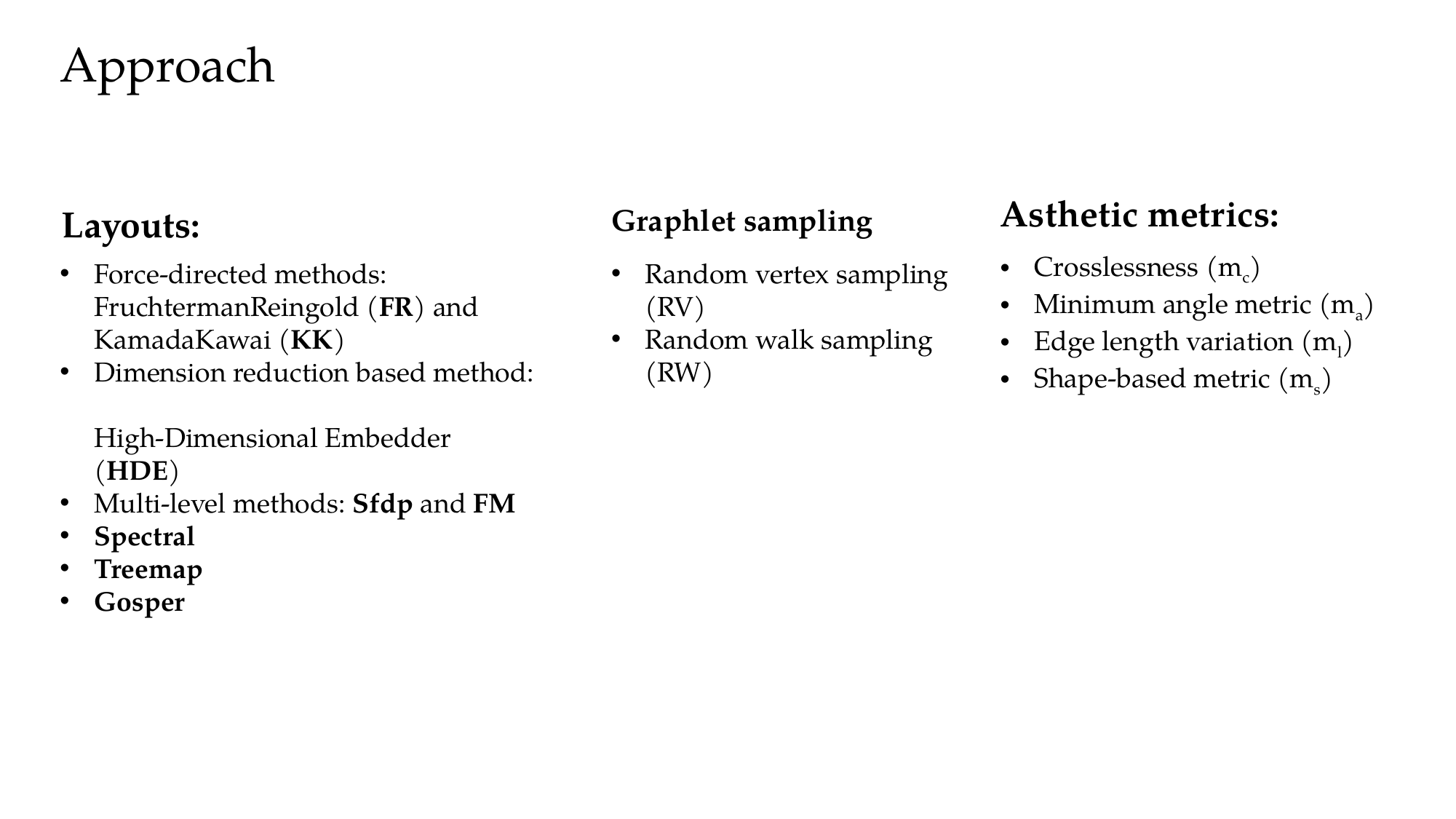

Approach
Asthetic metrics:
Layouts:
Graphlet sampling
Crosslessness (mc)
Minimum angle metric (ma)
Edge length variation (ml)
Shape-based metric (ms)
Force-directed methods:
FruchtermanReingold (FR) and
KamadaKawai (KK)
Dimension reduction based method:
High-Dimensional Embedder (HDE)
Multi-level methods: Sfdp and FM
Spectral
Treemap
Gosper
Random vertex sampling (RV)
Random walk sampling (RW)